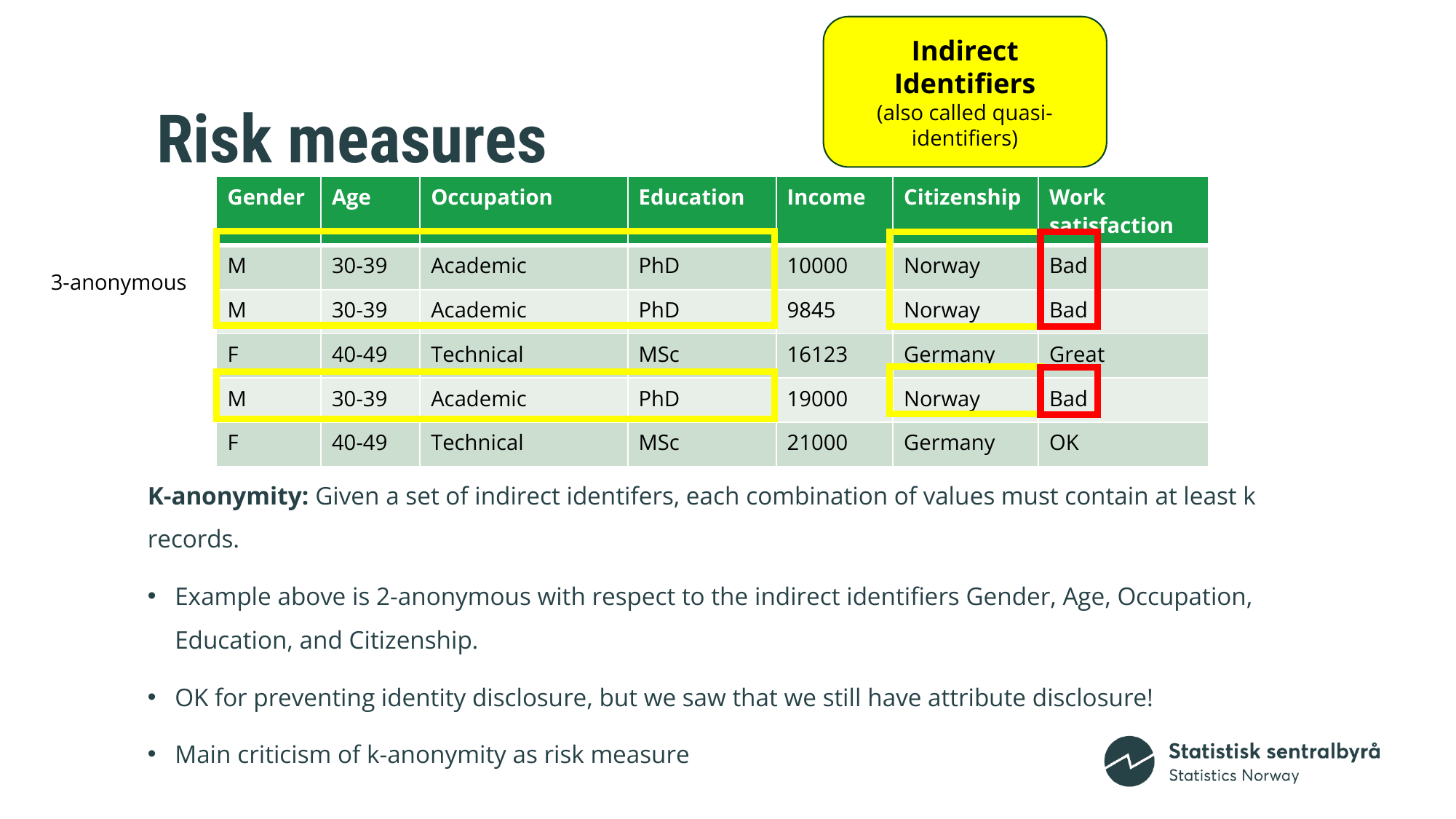

Indirect Identifiers
(also called quasi-identifiers)

# Risk measures
| Gender | Age | Occupation | Education | Income | Citizenship | Work satisfaction |
| --- | --- | --- | --- | --- | --- | --- |
| M | 30-39 | Academic | PhD | 10000 | Norway | Bad |
| M | 30-39 | Academic | PhD | 9845 | Norway | Bad |
| F | 40-49 | Technical | MSc | 16123 | Germany | Great |
| M | 30-39 | Academic | PhD | 19000 | Norway | Bad |
| F | 40-49 | Technical | MSc | 21000 | Germany | OK |

3-anonymous
K-anonymity: Given a set of indirect identifers, each combination of values must contain at least k records.
Example above is 2-anonymous with respect to the indirect identifiers Gender, Age, Occupation, Education, and Citizenship.
OK for preventing identity disclosure, but we saw that we still have attribute disclosure!
Main criticism of k-anonymity as risk measure